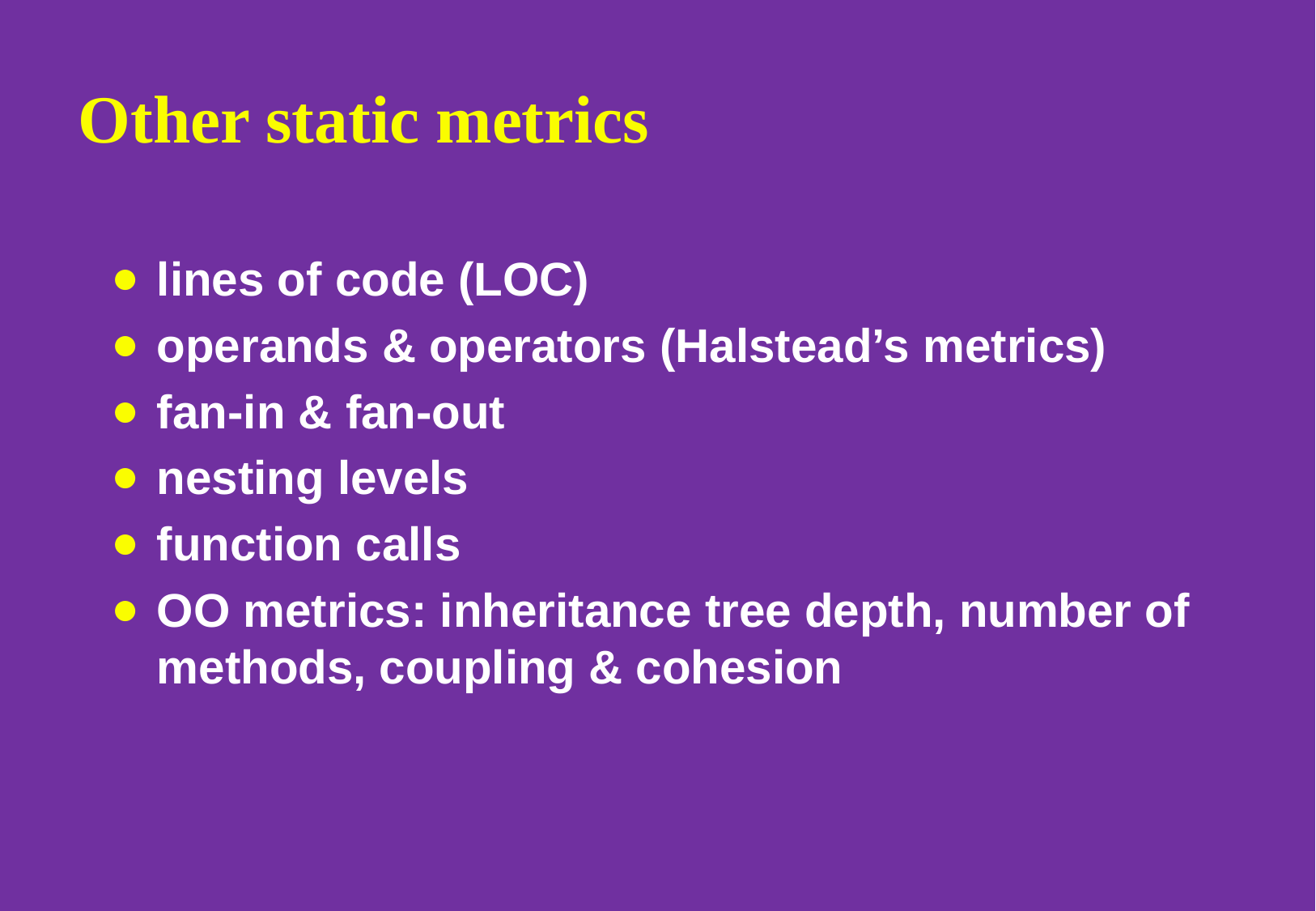

# Other static metrics
lines of code (LOC)
operands & operators (Halstead’s metrics)
fan-in & fan-out
nesting levels
function calls
OO metrics: inheritance tree depth, number of methods, coupling & cohesion